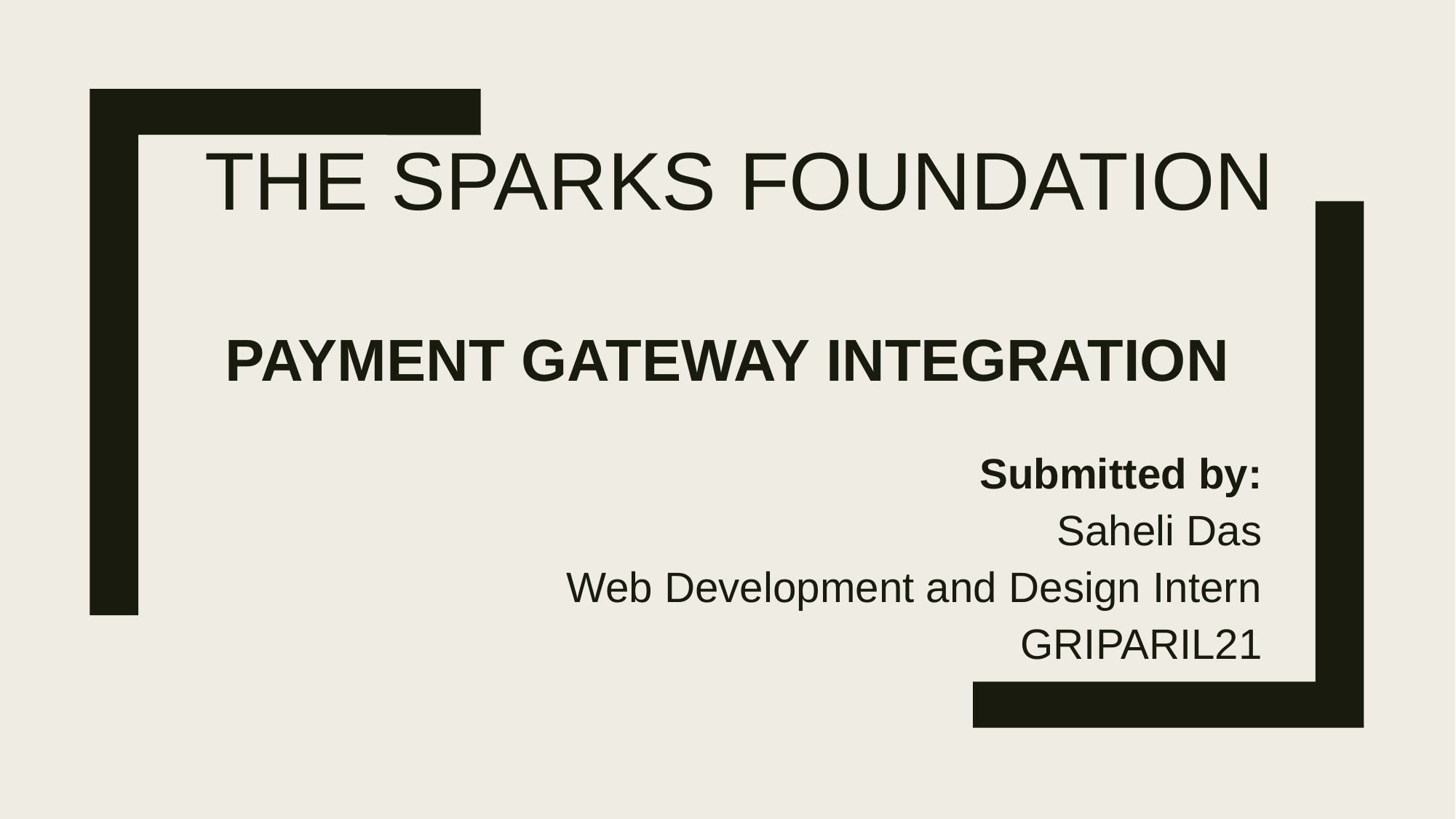

# THE SPARKS FOUNDATION

PAYMENT GATEWAY INTEGRATION

Submitted by:
Saheli Das
Web Development and Design Intern
GRIPARIL21